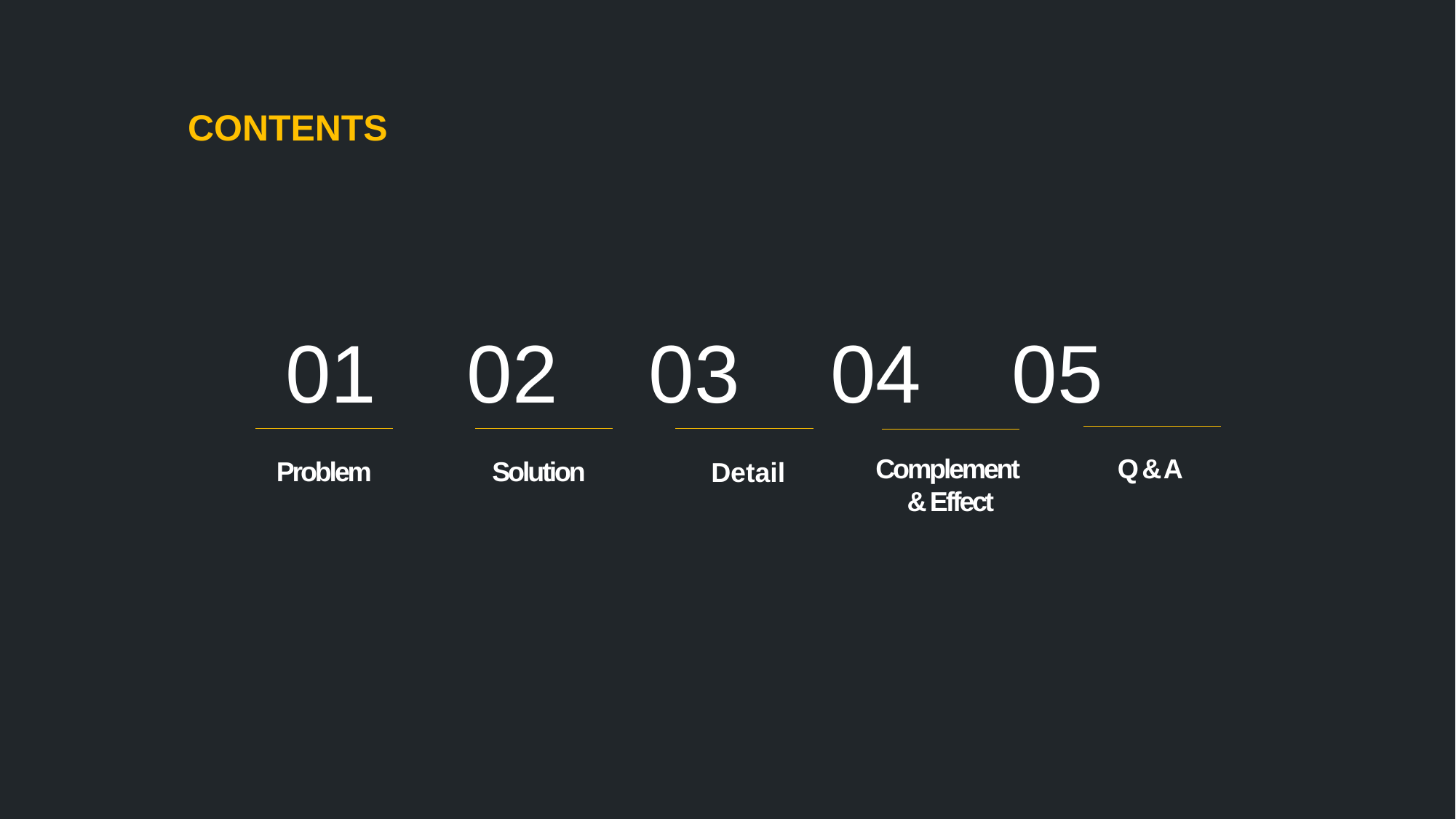

CONTENTS
01    02    03    04    05
Complement
& Effect
 Q & A
Problem
Solution
Detail